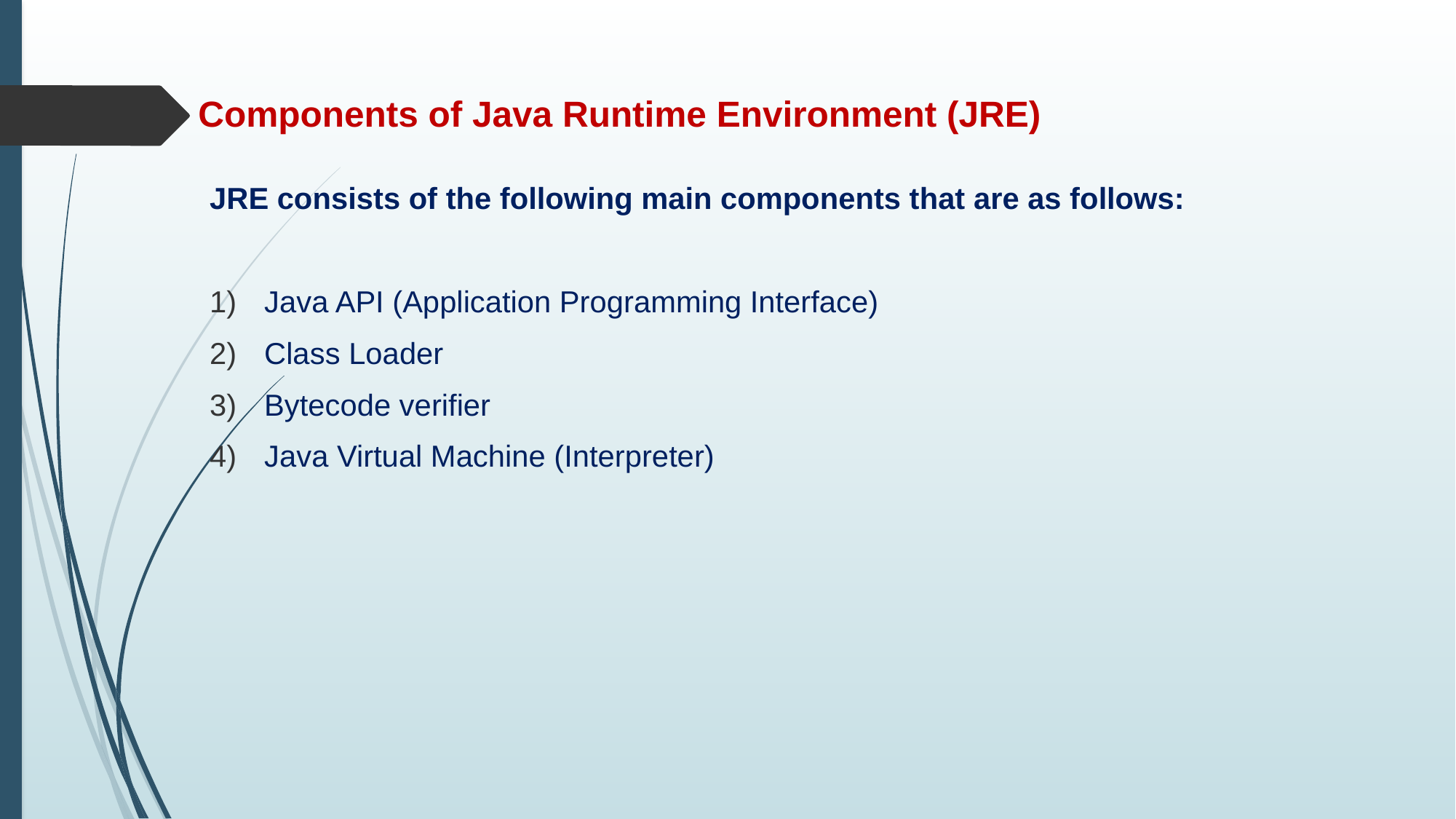

# Components of Java Runtime Environment (JRE)
JRE consists of the following main components that are as follows:

Java API (Application Programming Interface)
Class Loader
Bytecode verifier
Java Virtual Machine (Interpreter)